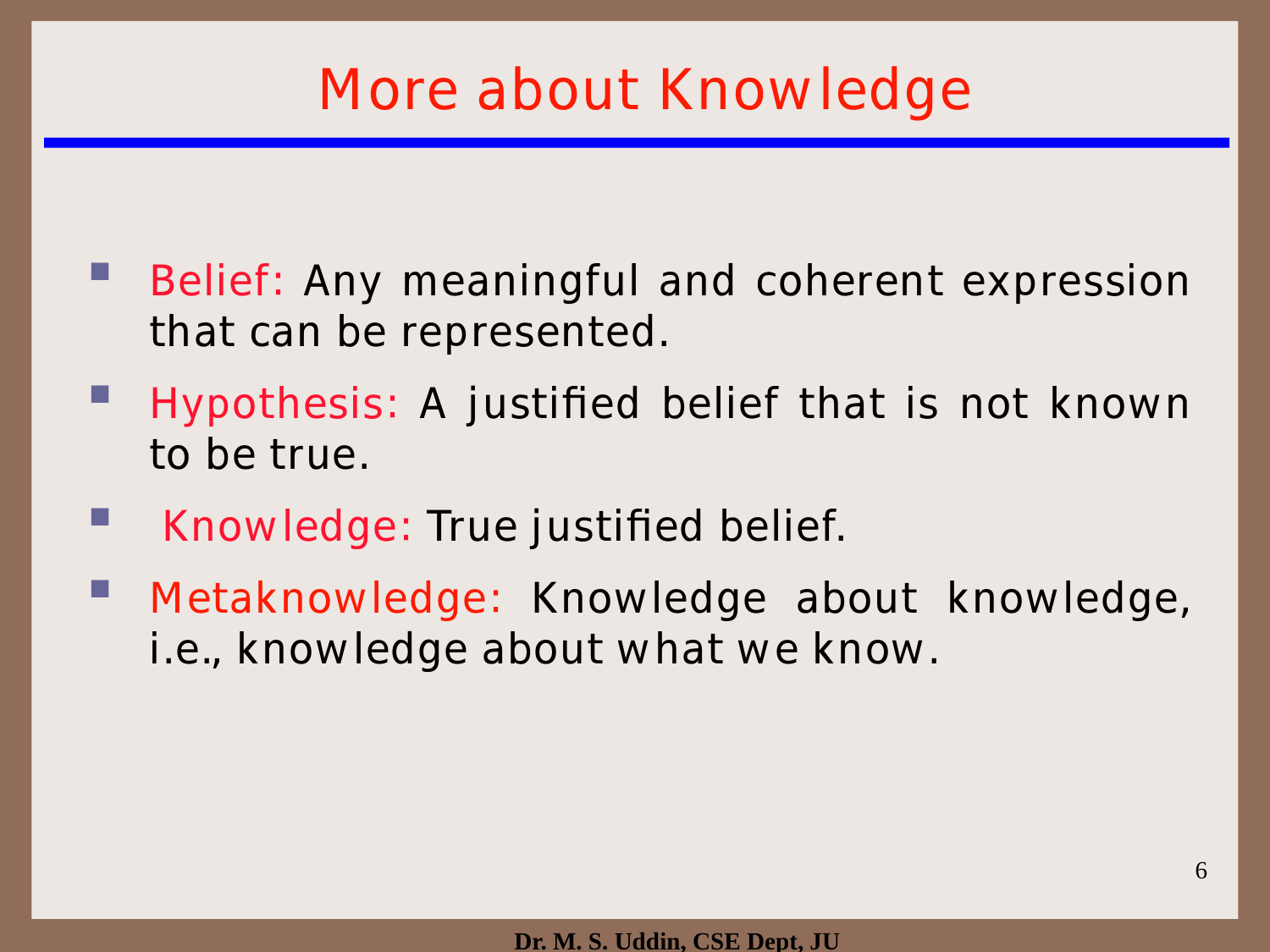

More about Knowledge

Belief: Any meaningful and coherent expression that can be represented.
Hypothesis: A justified belief that is not known to be true.
 Knowledge: True justified belief.
Metaknowledge: Knowledge about knowledge, i.e., knowledge about what we know.
6
Dr. M. S. Uddin, CSE Dept, JU